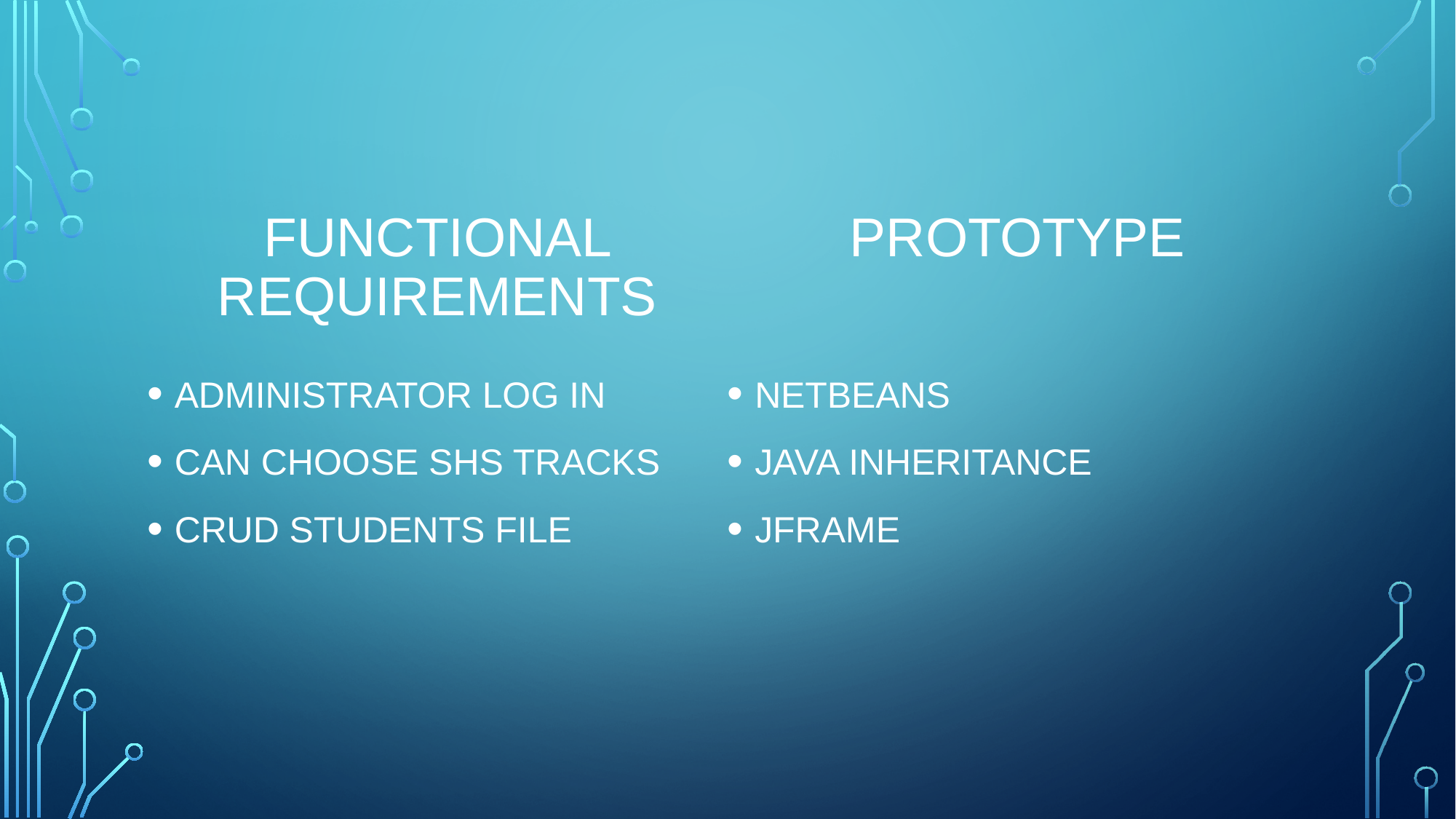

# FUNCTIONAL REQUIREMENTS PROTOTYPE
ADMINISTRATOR LOG IN
CAN CHOOSE SHS TRACKS
CRUD STUDENTS FILE

NETBEANS
JAVA INHERITANCE
JFRAME